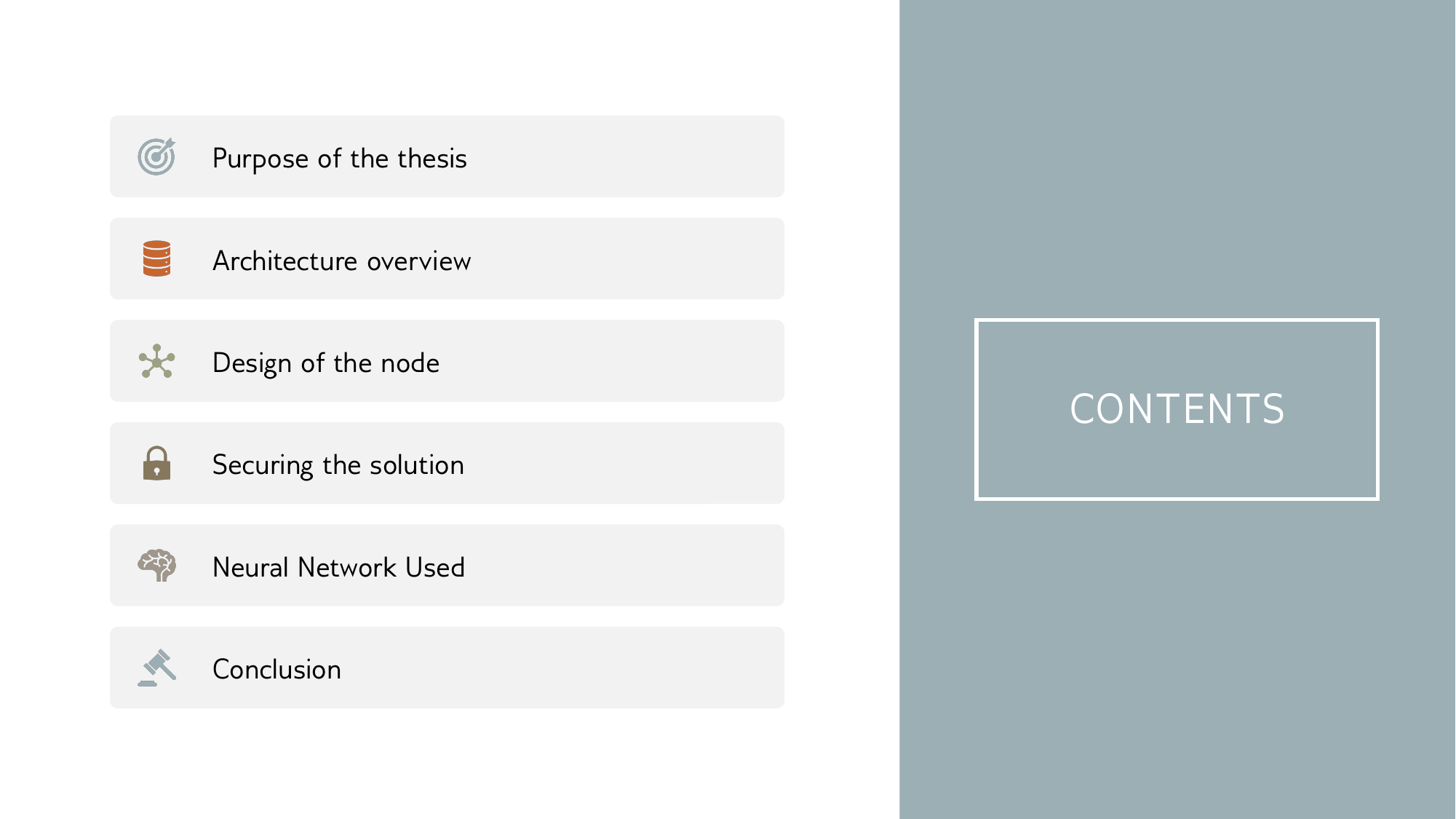

Purpose of the thesis
Architecture overview
Design of the node
Securing the solution
Neural Network Used
Conclusion
# Contents